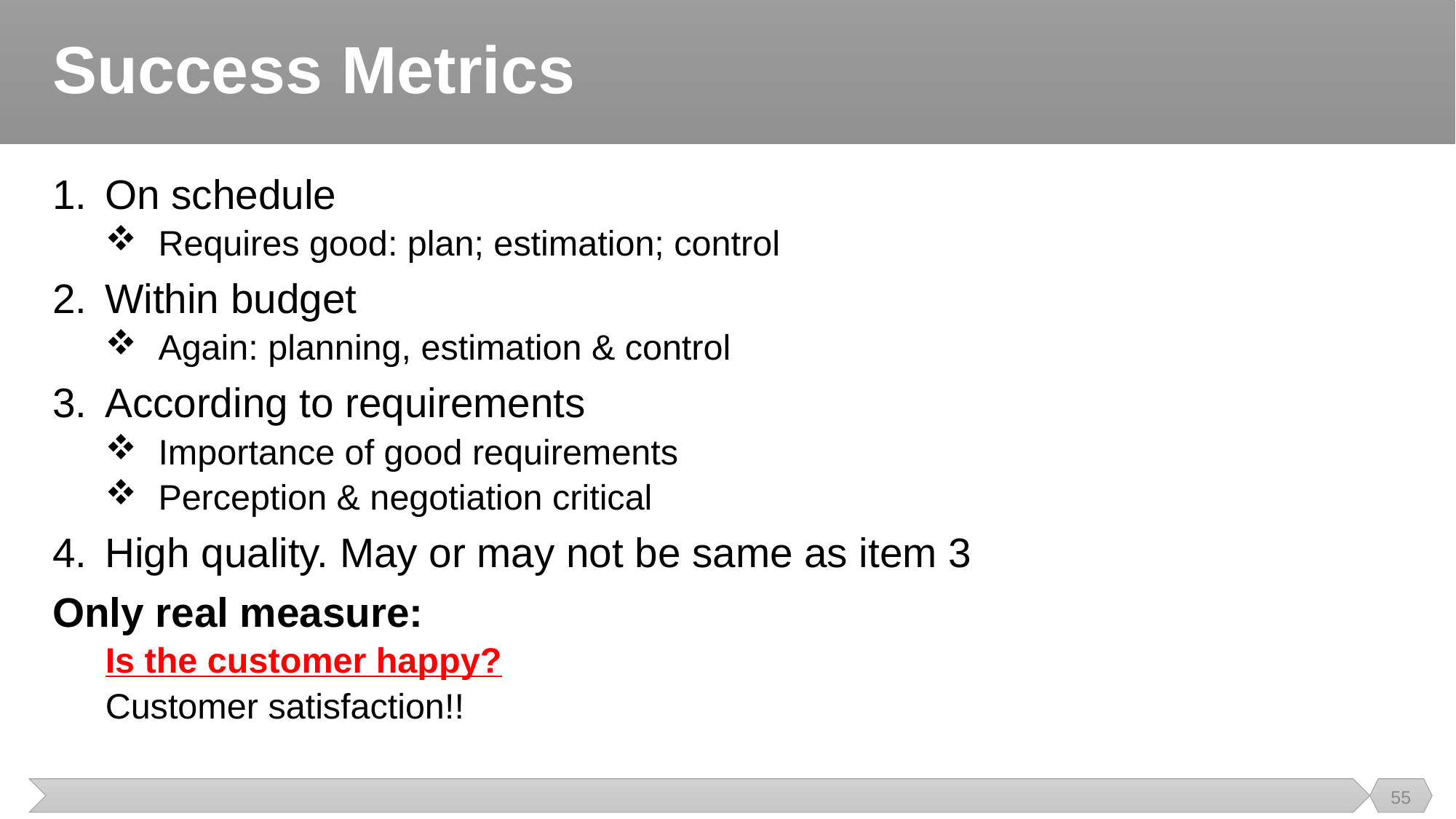

# Success Metrics
On schedule
Requires good: plan; estimation; control
Within budget
Again: planning, estimation & control
According to requirements
Importance of good requirements
Perception & negotiation critical
High quality. May or may not be same as item 3
Only real measure:
Is the customer happy?
Customer satisfaction!!
55